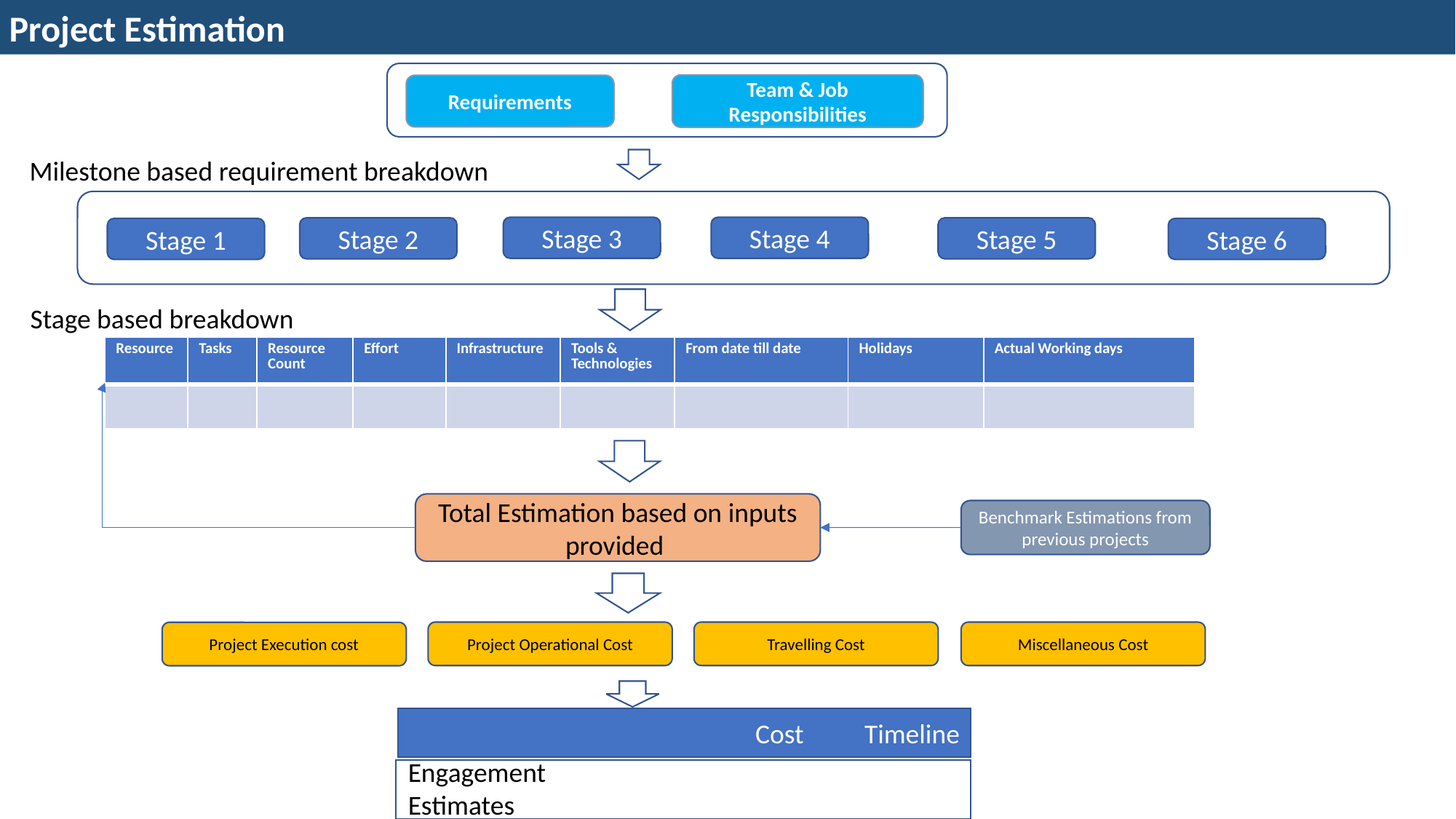

Project Estimation

Team & Job Responsibilities
Requirements
Milestone based requirement breakdown

Stage 3
Stage 4
Stage 2
Stage 5
Stage 1
Stage 6

Stage based breakdown
| Resource | Tasks | Resource Count | Effort | Infrastructure | Tools & Technologies | From date till date | Holidays | Actual Working days |
| --- | --- | --- | --- | --- | --- | --- | --- | --- |
|  |  |  |  |  |  |  |  |  |

Total Estimation based on inputs provided
Benchmark Estimations from previous projects

Miscellaneous Cost
Project Operational Cost
Travelling Cost
Project Execution cost

Cost	Timeline
Engagement
Estimates